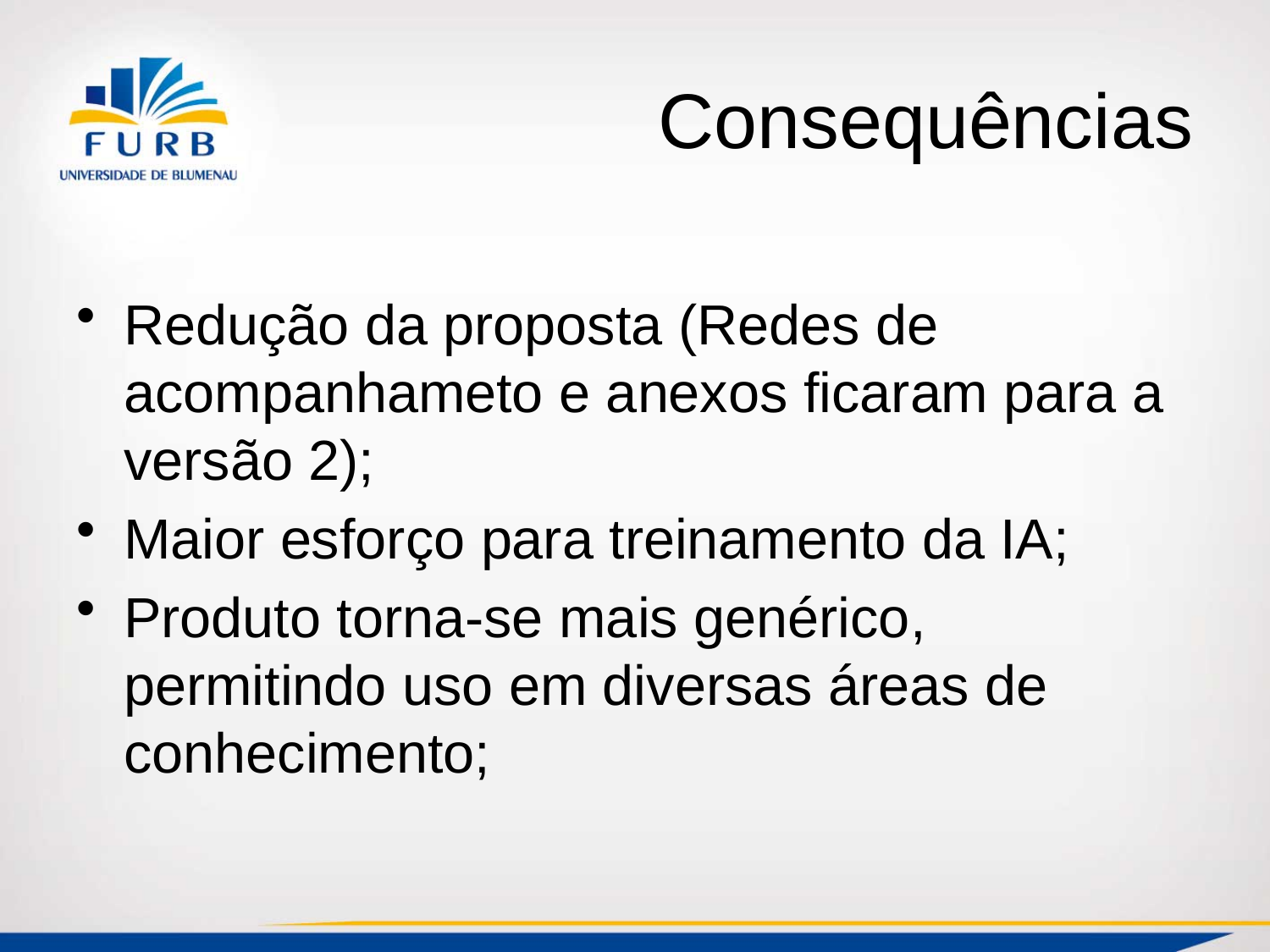

# Consequências
Redução da proposta (Redes de acompanhameto e anexos ficaram para a versão 2);
Maior esforço para treinamento da IA;
Produto torna-se mais genérico, permitindo uso em diversas áreas de conhecimento;